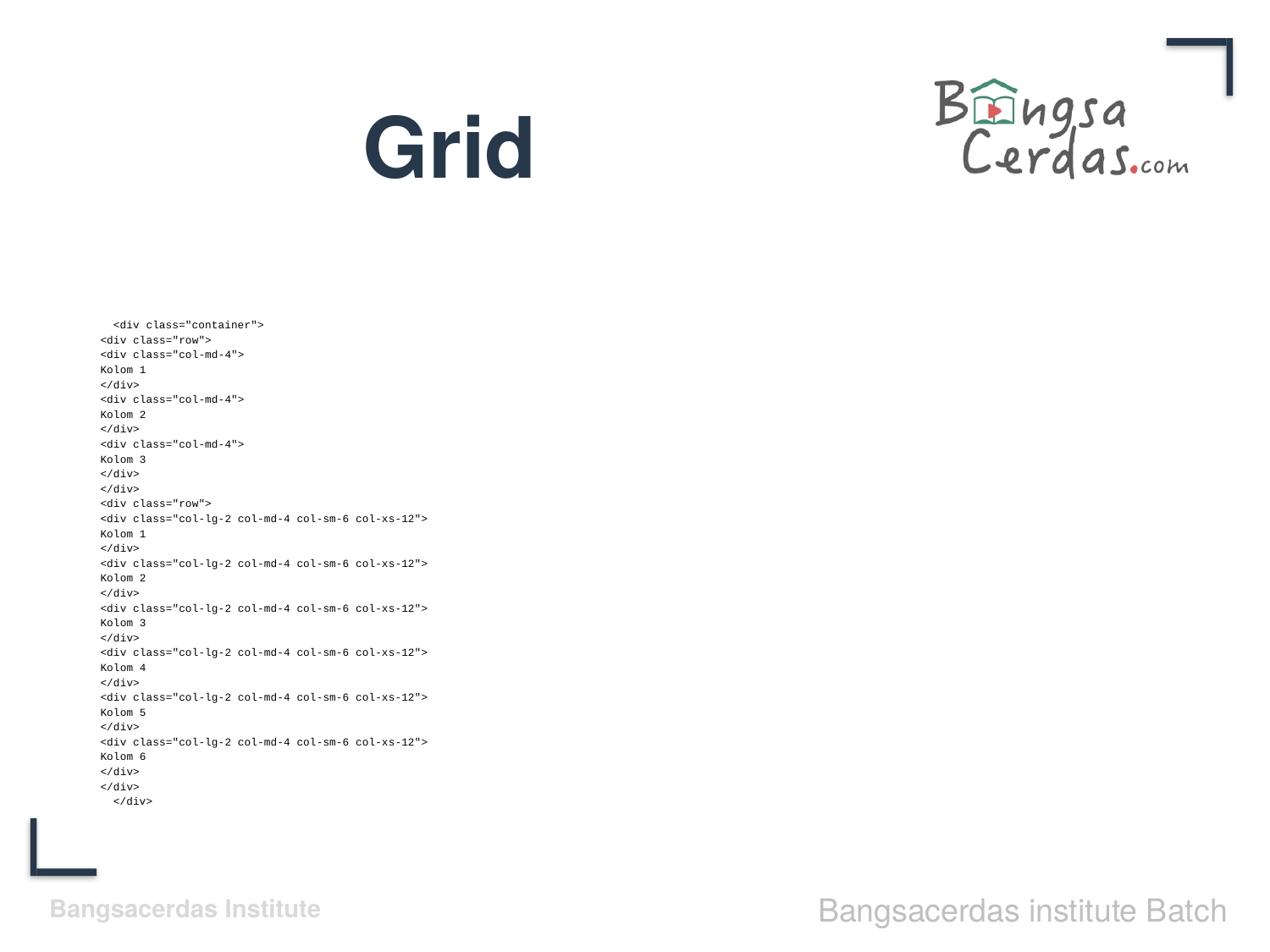

# Grid
	  <div class="container">
		<div class="row">
			<div class="col-md-4">
				Kolom 1
			</div>
			<div class="col-md-4">
				Kolom 2
			</div>
			<div class="col-md-4">
				Kolom 3
			</div>
		</div>
		<div class="row">
			<div class="col-lg-2 col-md-4 col-sm-6 col-xs-12">
				Kolom 1
			</div>
			<div class="col-lg-2 col-md-4 col-sm-6 col-xs-12">
				Kolom 2
			</div>
			<div class="col-lg-2 col-md-4 col-sm-6 col-xs-12">
				Kolom 3
			</div>
			<div class="col-lg-2 col-md-4 col-sm-6 col-xs-12">
				Kolom 4
			</div>
			<div class="col-lg-2 col-md-4 col-sm-6 col-xs-12">
				Kolom 5
			</div>
			<div class="col-lg-2 col-md-4 col-sm-6 col-xs-12">
				Kolom 6
			</div>
		</div>
	  </div>